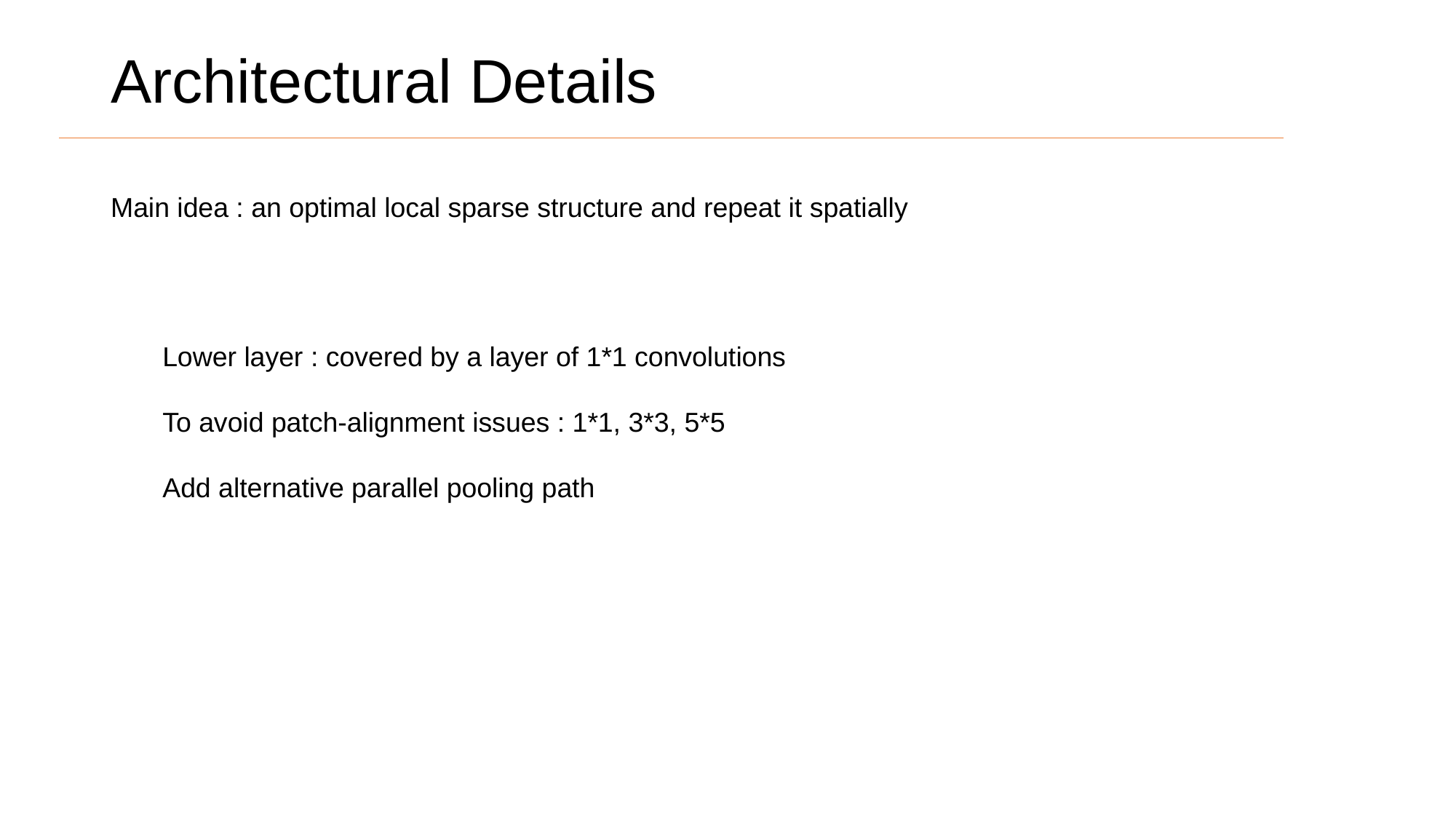

# Architectural Details
Main idea : an optimal local sparse structure and repeat it spatially
Lower layer : covered by a layer of 1*1 convolutions
To avoid patch-alignment issues : 1*1, 3*3, 5*5

Add alternative parallel pooling path